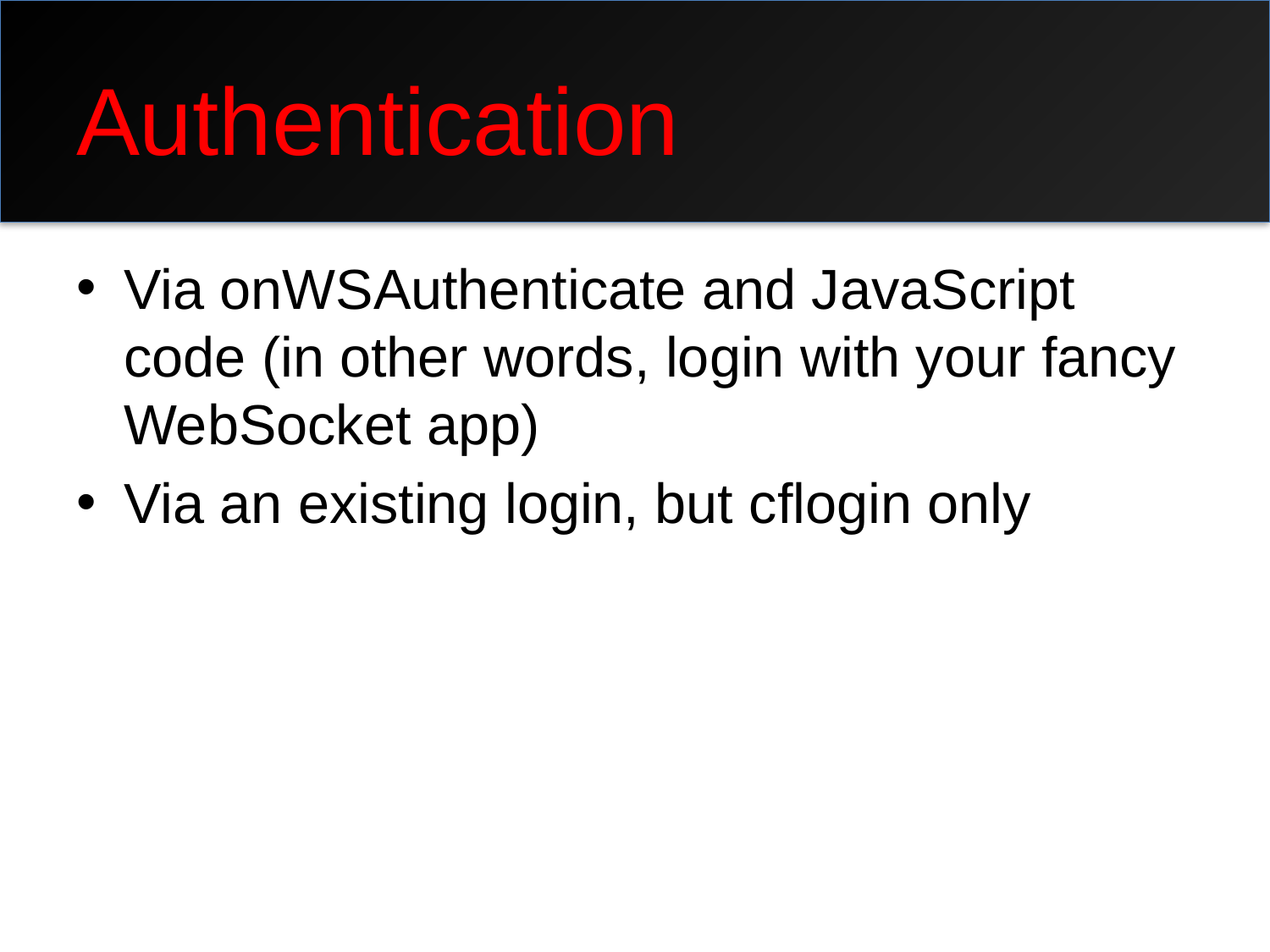

# Authentication
Via onWSAuthenticate and JavaScript code (in other words, login with your fancy WebSocket app)
Via an existing login, but cflogin only